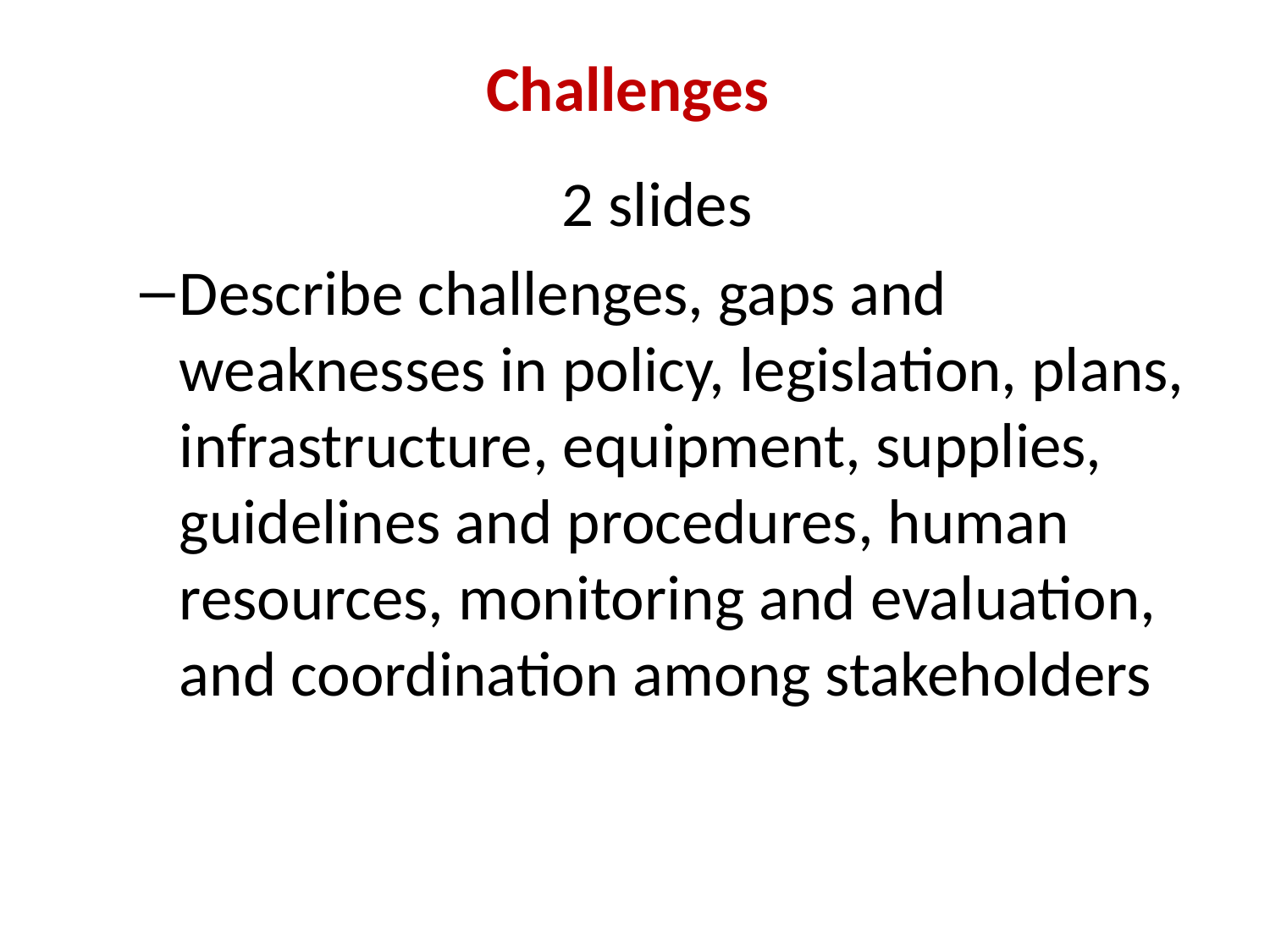

# Challenges
                                                   2 slides
Describe challenges, gaps and weaknesses in policy, legislation, plans, infrastructure, equipment, supplies, guidelines and procedures, human resources, monitoring and evaluation, and coordination among stakeholders